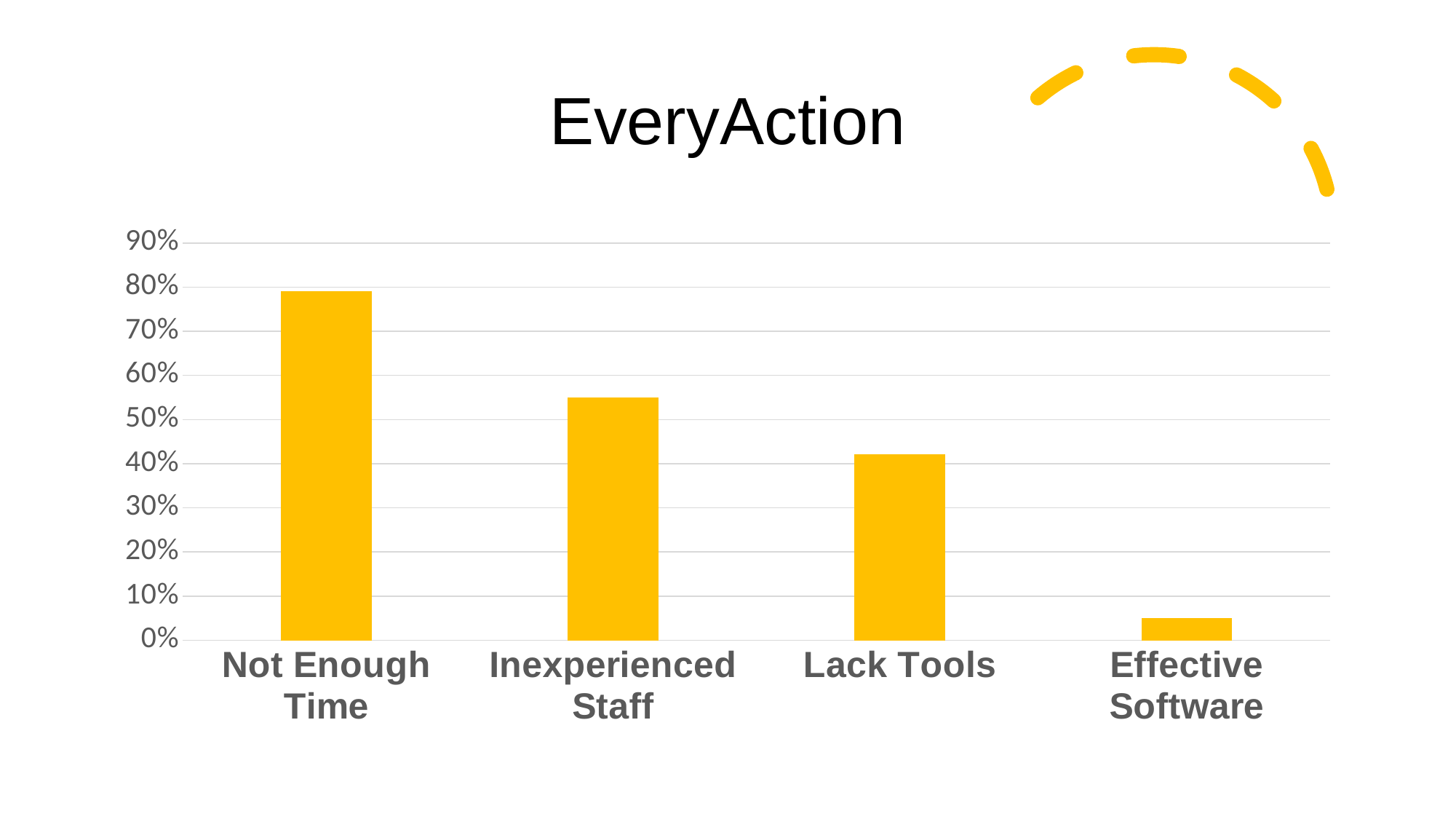

# EveryAction

### Chart

| Category |  |
|---|---|
| Not Enough Time | 0.79 |
| Inexperienced Staff | 0.55 |
| Lack Tools | 0.42 |
| Effective Software | 0.05 |